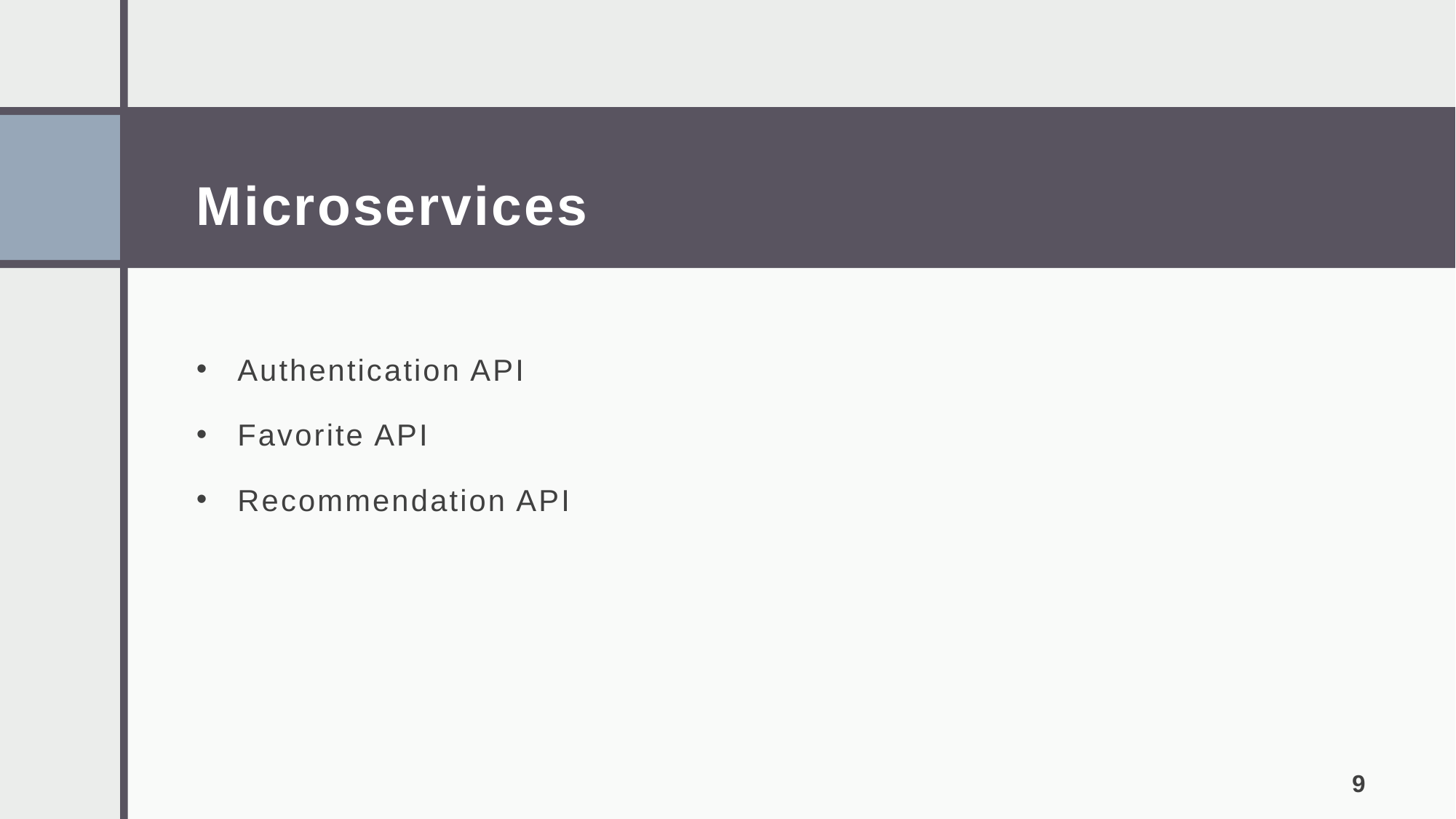

# Microservices

Authentication API
Favorite API
Recommendation API

9